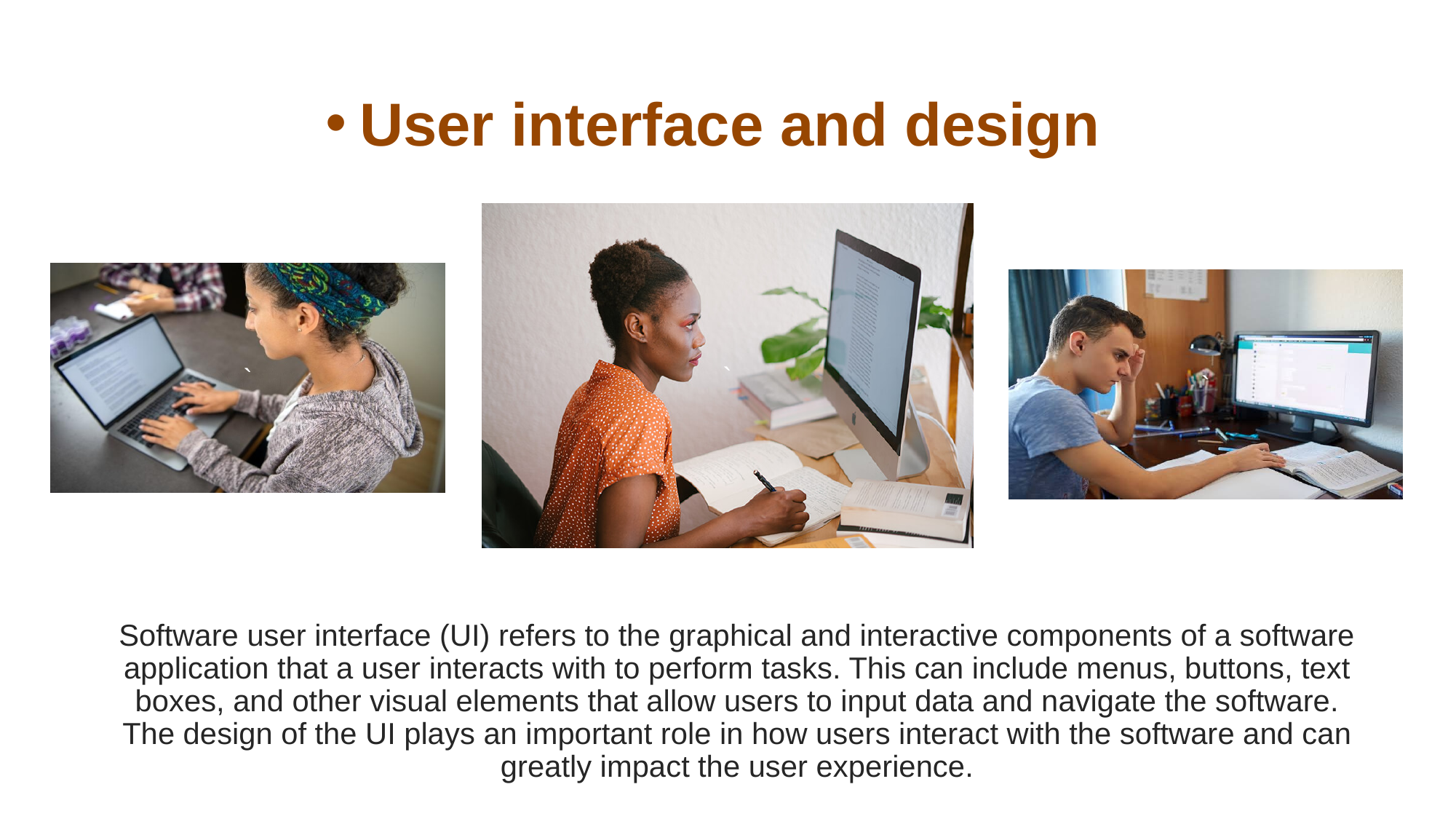

User interface and design
`
`
`
2017
2018
2021
Software user interface (UI) refers to the graphical and interactive components of a software application that a user interacts with to perform tasks. This can include menus, buttons, text boxes, and other visual elements that allow users to input data and navigate the software. The design of the UI plays an important role in how users interact with the software and can greatly impact the user experience.